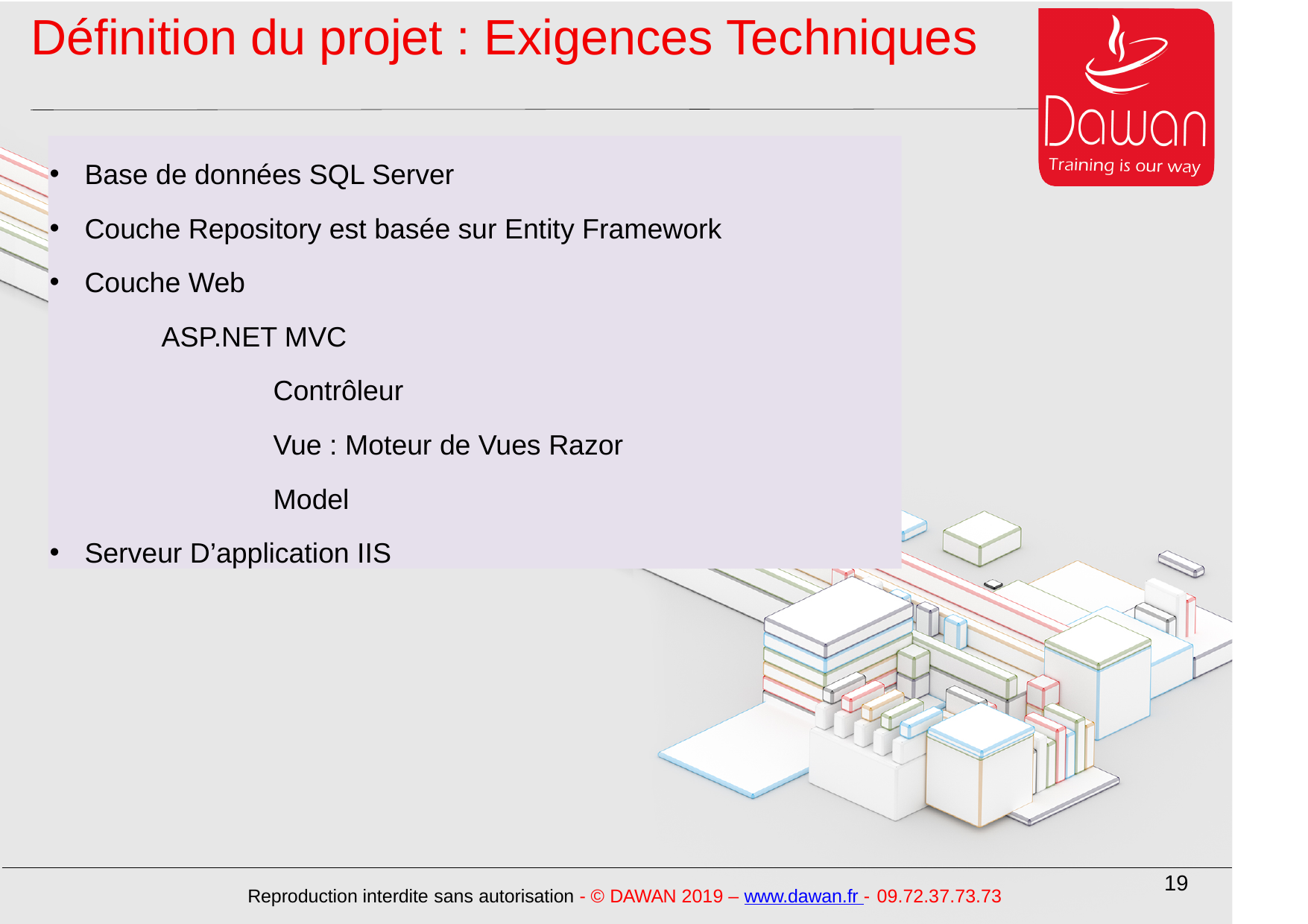

Définition du projet : Exigences Techniques
Base de données SQL Server
Couche Repository est basée sur Entity Framework
Couche Web
	ASP.NET MVC
		Contrôleur
		Vue : Moteur de Vues Razor
		Model
Serveur D’application IIS
19
Reproduction interdite sans autorisation - © DAWAN 2019 – www.dawan.fr - 09.72.37.73.73